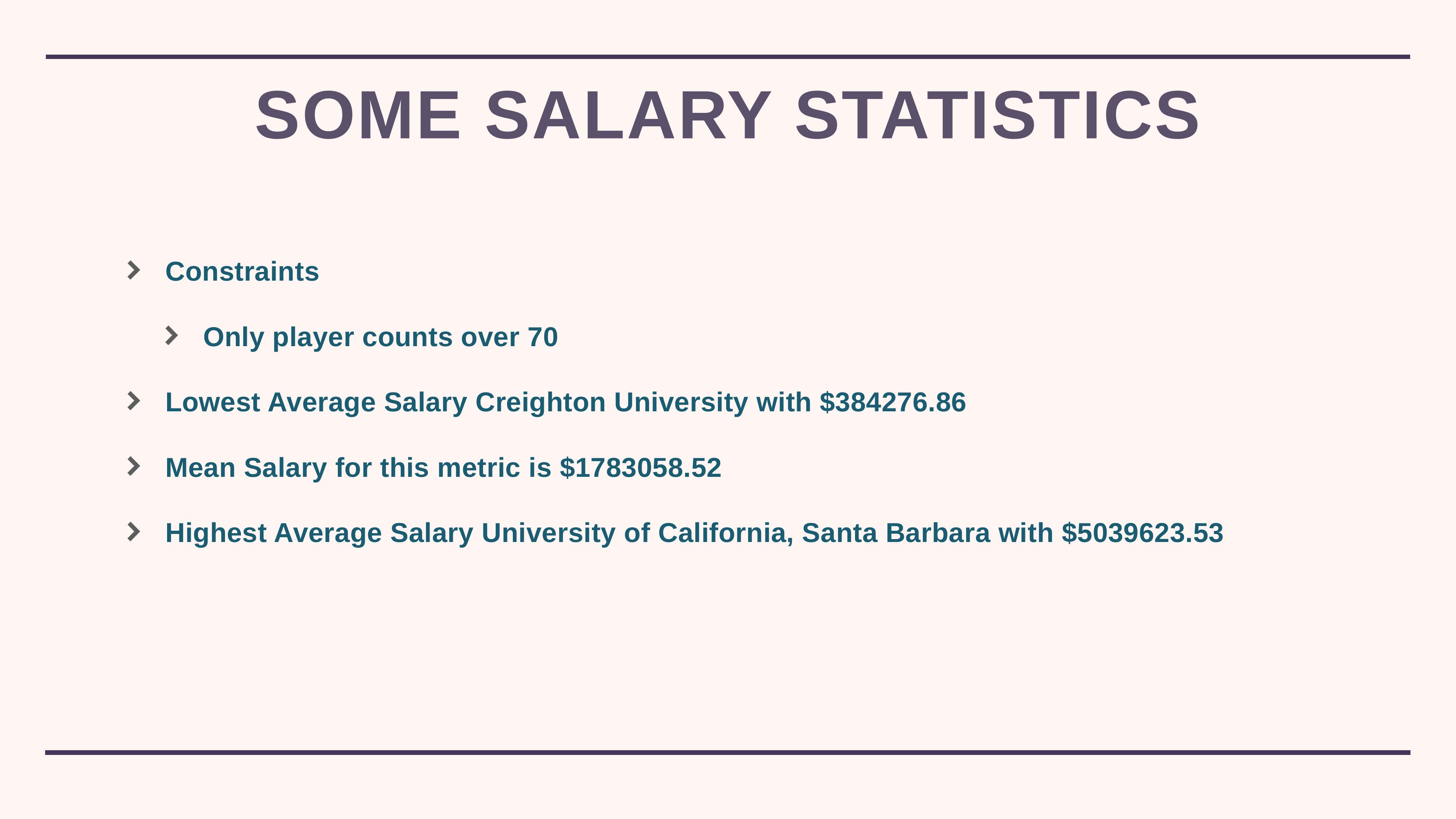

# Some Salary Statistics
Constraints
Only player counts over 70
Lowest Average Salary Creighton University with $384276.86
Mean Salary for this metric is $1783058.52
Highest Average Salary University of California, Santa Barbara with $5039623.53